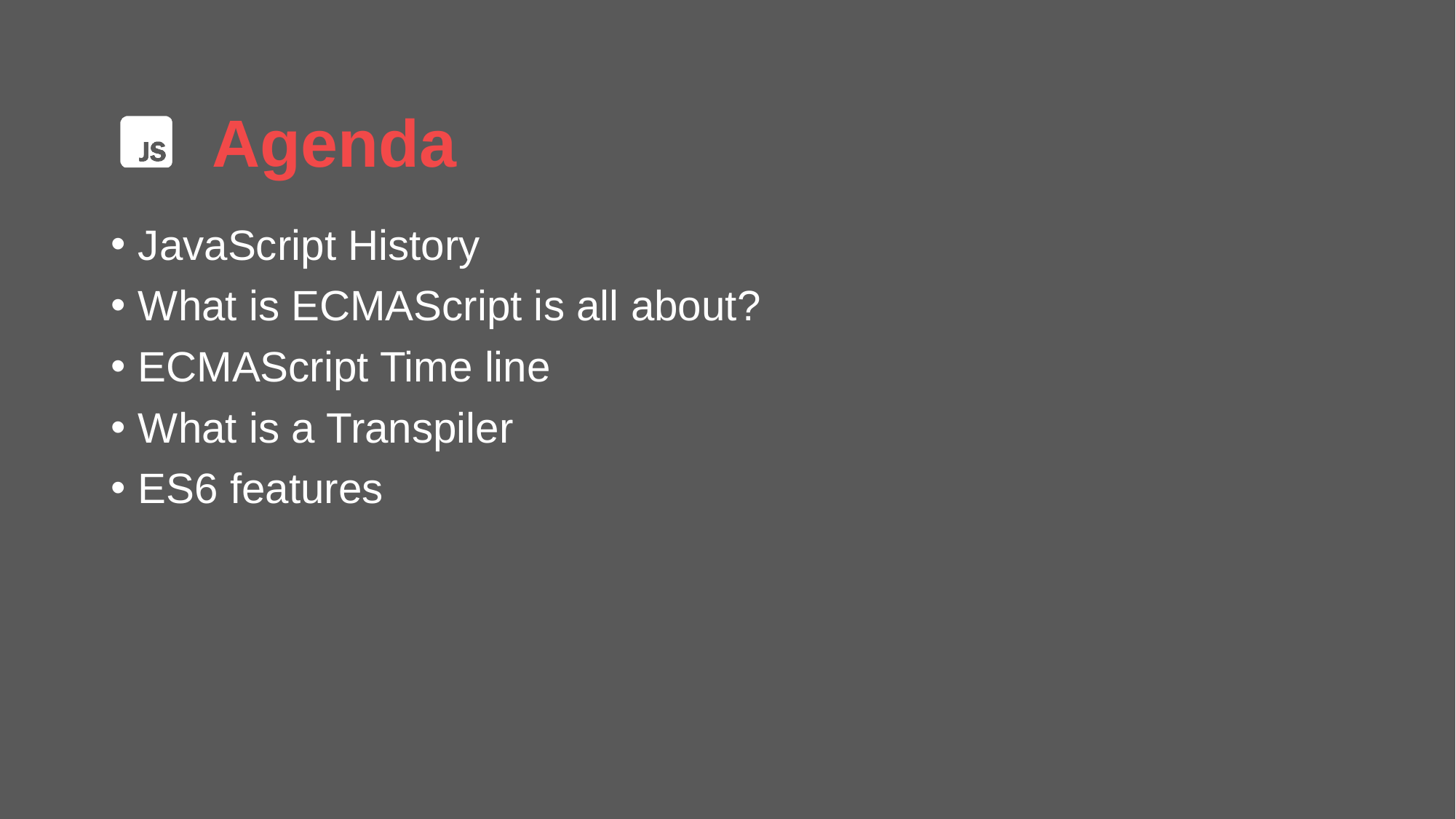

JavaScript History
What is ECMAScript is all about?
ECMAScript Time line
What is a Transpiler
ES6 features